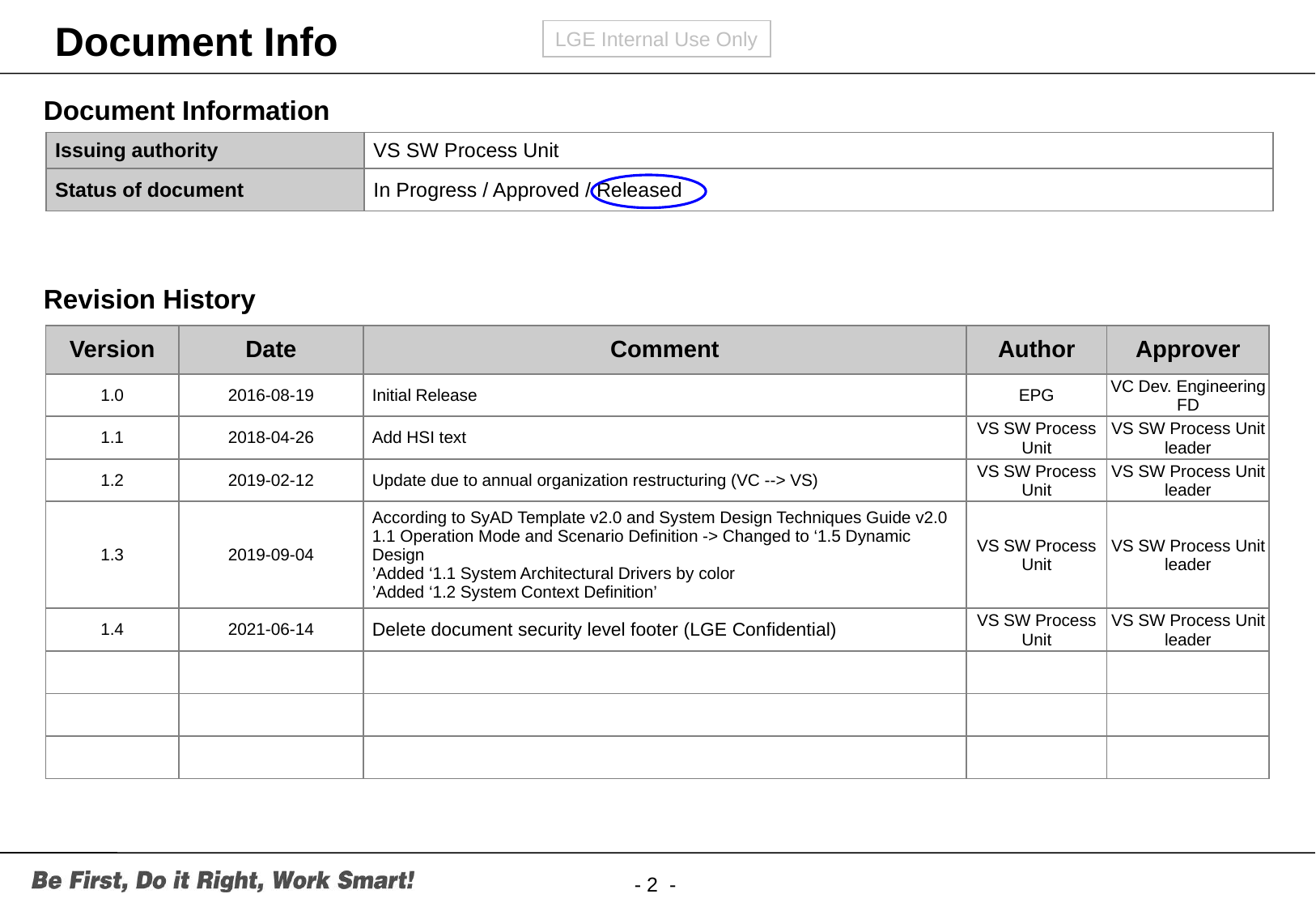

# Document Info
Document Information
| Issuing authority | VS SW Process Unit |
| --- | --- |
| Status of document | In Progress / Approved / Released |

Revision History
| Version | Date | Comment | Author | Approver |
| --- | --- | --- | --- | --- |
| 1.0 | 2016-08-19 | Initial Release | EPG | VC Dev. Engineering FD |
| 1.1 | 2018-04-26 | Add HSI text | VS SW Process Unit | VS SW Process Unit leader |
| 1.2 | 2019-02-12 | Update due to annual organization restructuring (VC --> VS) | VS SW Process Unit | VS SW Process Unit leader |
| 1.3 | 2019-09-04 | According to SyAD Template v2.0 and System Design Techniques Guide v2.0 1.1 Operation Mode and Scenario Definition -> Changed to ‘1.5 Dynamic Design ’Added ‘1.1 System Architectural Drivers by color ’Added ‘1.2 System Context Definition’ | VS SW Process Unit | VS SW Process Unit leader |
| 1.4 | 2021-06-14 | Delete document security level footer (LGE Confidential) | VS SW Process Unit | VS SW Process Unit leader |
|  |  |  |  |  |
|  |  |  |  |  |
|  |  |  |  |  |